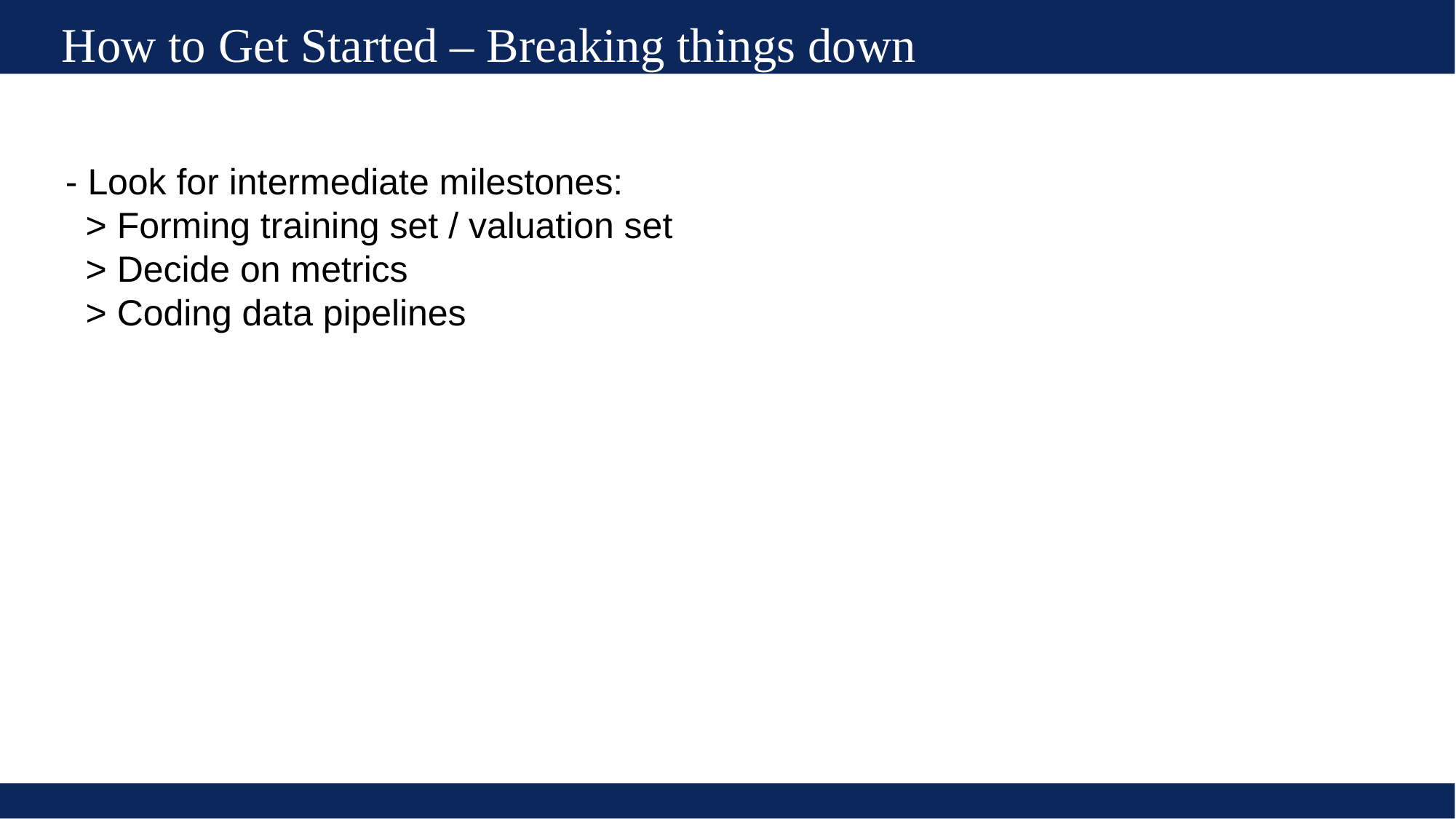

How to Get Started – Breaking things down
- Look for intermediate milestones:
  > Forming training set / valuation set
  > Decide on metrics
  > Coding data pipelines